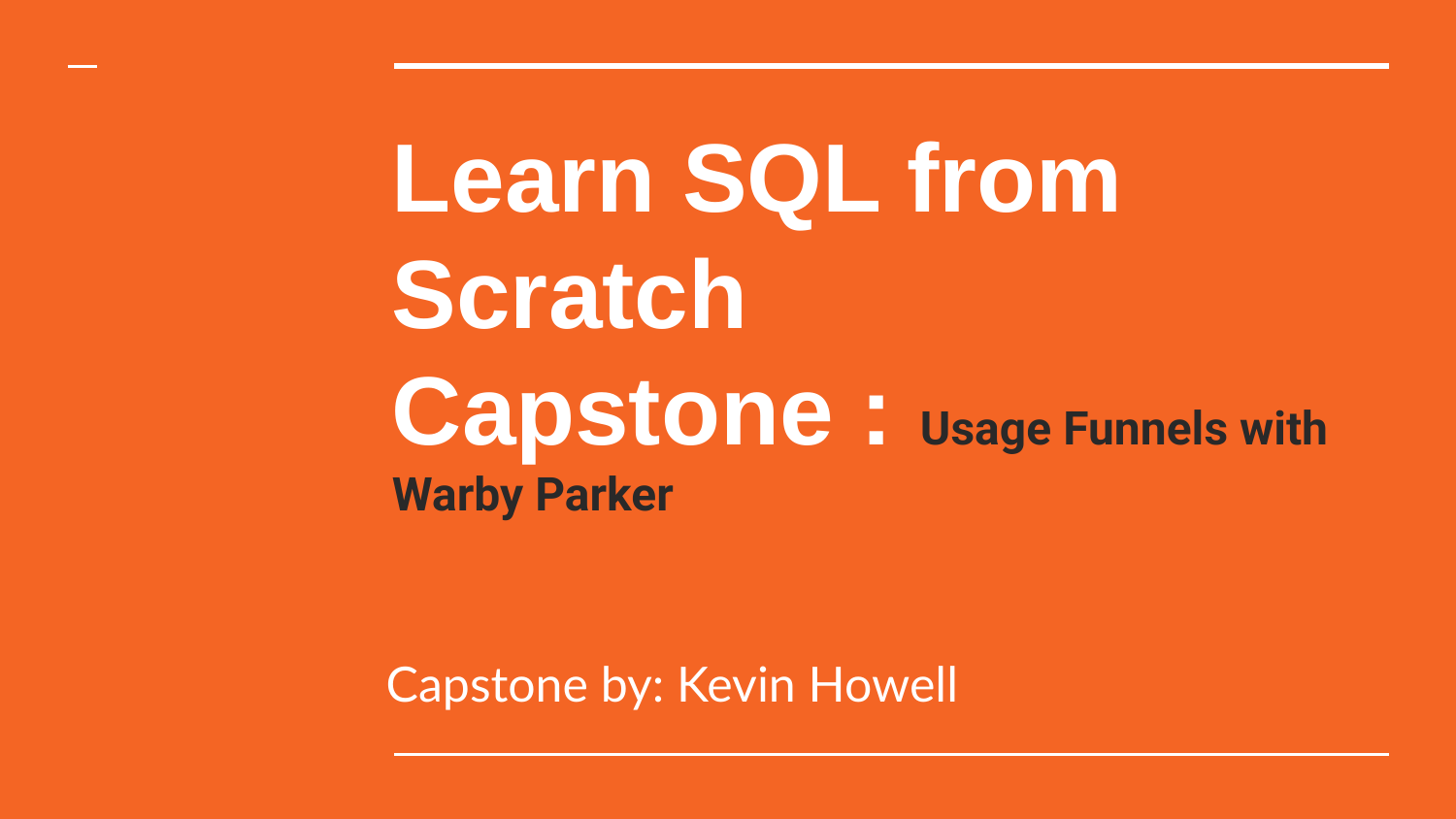

# Learn SQL from Scratch
Capstone : Usage Funnels with Warby Parker

Capstone by: Kevin Howell